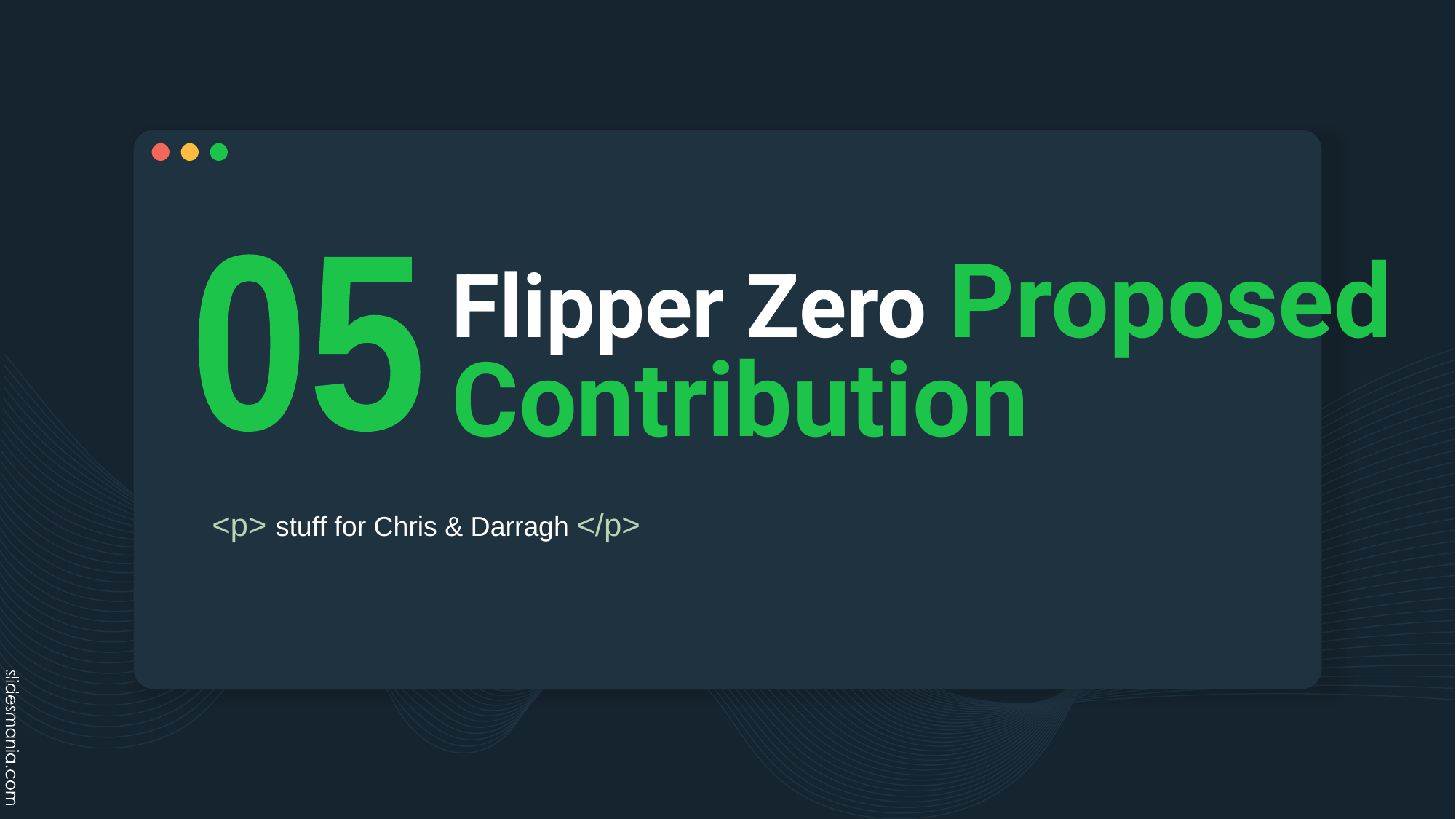

# Flipper Zero Proposed Contribution
05
<p> stuff for Chris & Darragh </p>